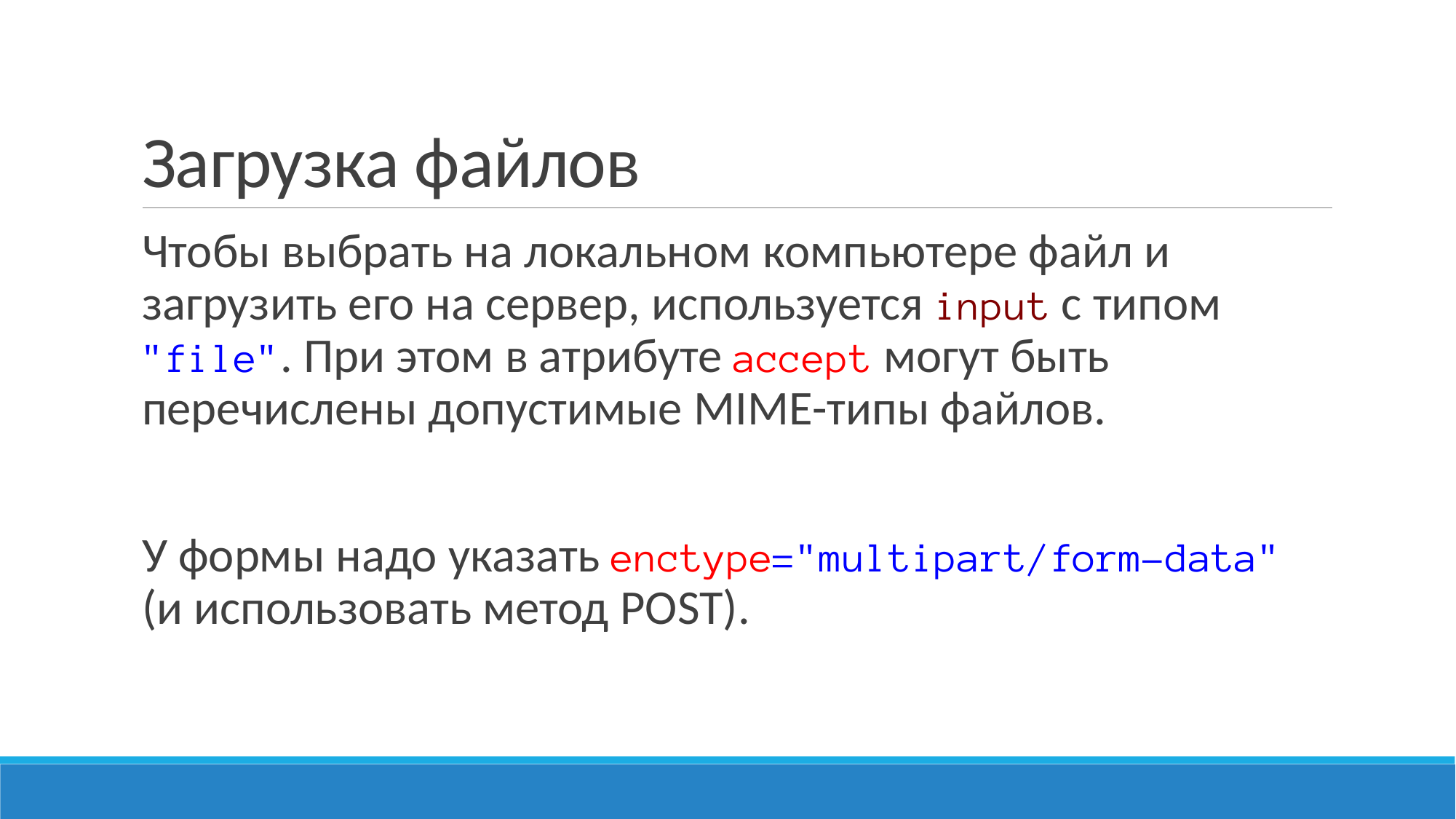

# Загрузка файлов
Чтобы выбрать на локальном компьютере файл и загрузить его на сервер, используется input с типом "file". При этом в атрибуте accept могут быть перечислены допустимые MIME-типы файлов.

У формы надо указать enctype="multipart/form-data" (и использовать метод POST).